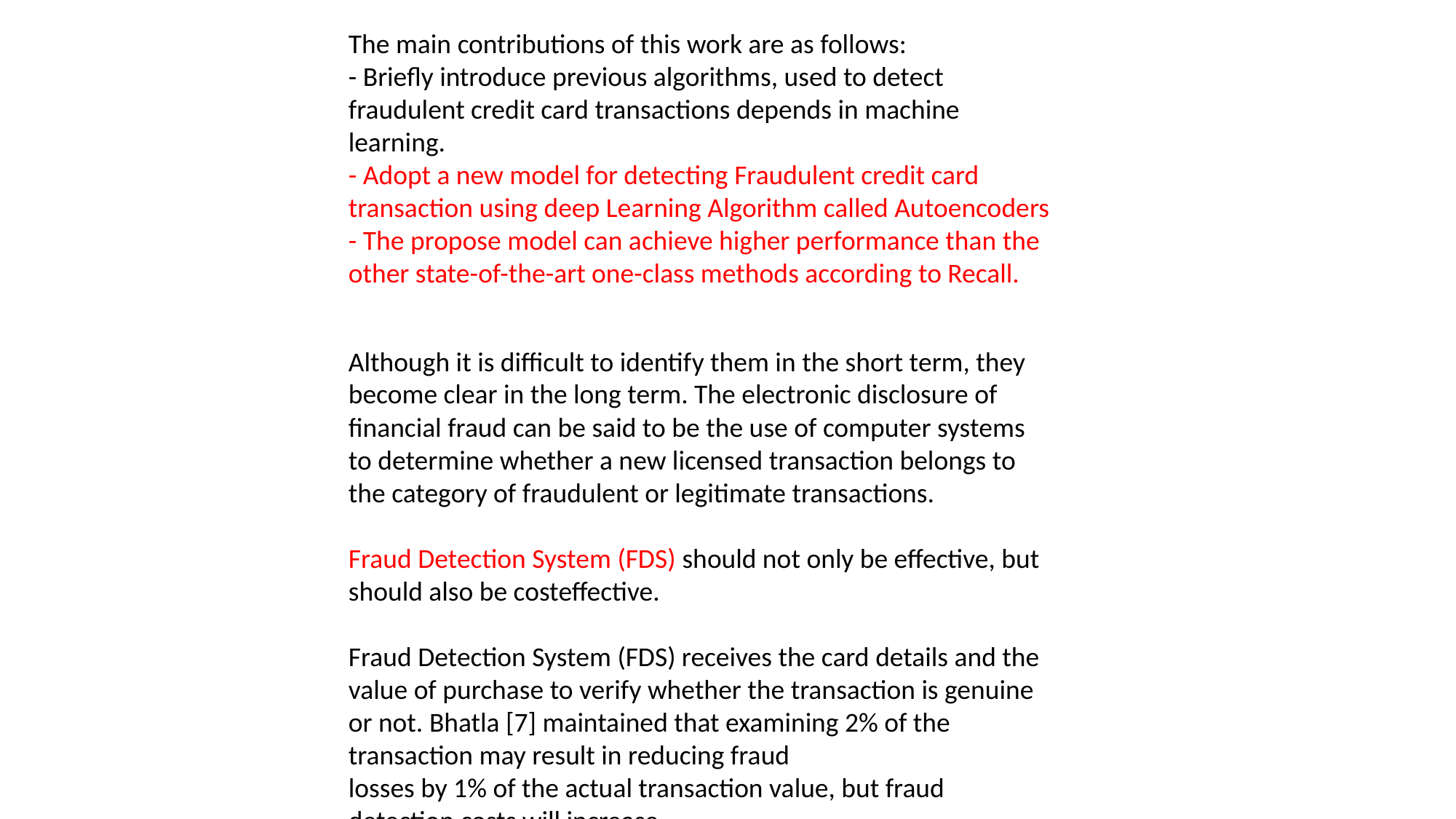

The main contributions of this work are as follows:
- Briefly introduce previous algorithms, used to detect fraudulent credit card transactions depends in machine learning.
- Adopt a new model for detecting Fraudulent credit card transaction using deep Learning Algorithm called Autoencoders
- The propose model can achieve higher performance than the other state-of-the-art one-class methods according to Recall.
Although it is difficult to identify them in the short term, they become clear in the long term. The electronic disclosure of financial fraud can be said to be the use of computer systems to determine whether a new licensed transaction belongs to the category of fraudulent or legitimate transactions.

Fraud Detection System (FDS) should not only be effective, but should also be costeffective.

Fraud Detection System (FDS) receives the card details and the value of purchase to verify whether the transaction is genuine or not. Bhatla [7] maintained that examining 2% of the transaction may result in reducing fraud
losses by 1% of the actual transaction value, but fraud detection costs will increase.

To minimize costs, expert rules and models based on machine learning are used to conduct the firstly examination between fraudulent and legitimate transactions and to require investigators to review high-risk cases only.